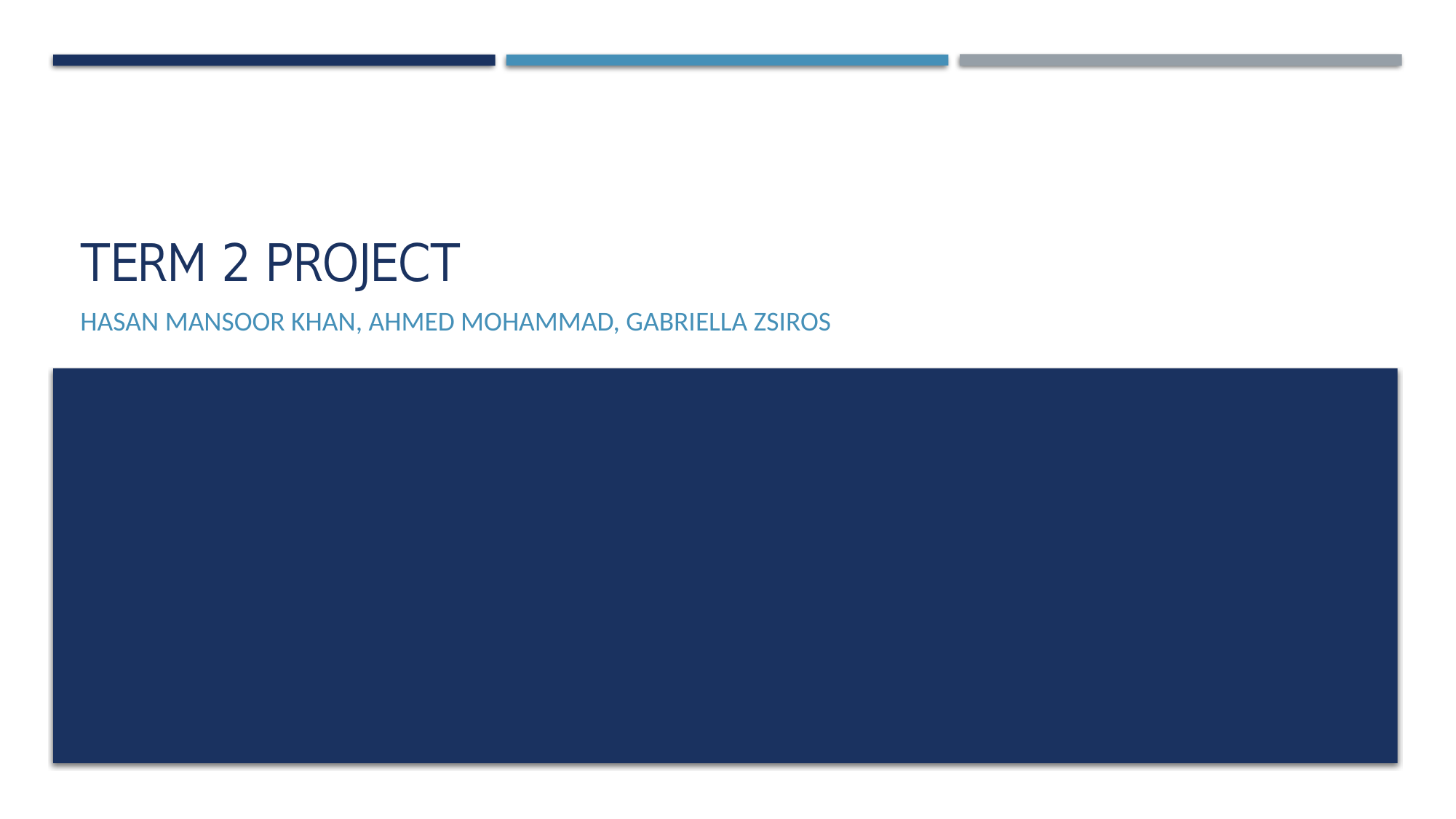

# Term 2 project
Hasan Mansoor Khan, Ahmed Mohammad, Gabriella Zsiros